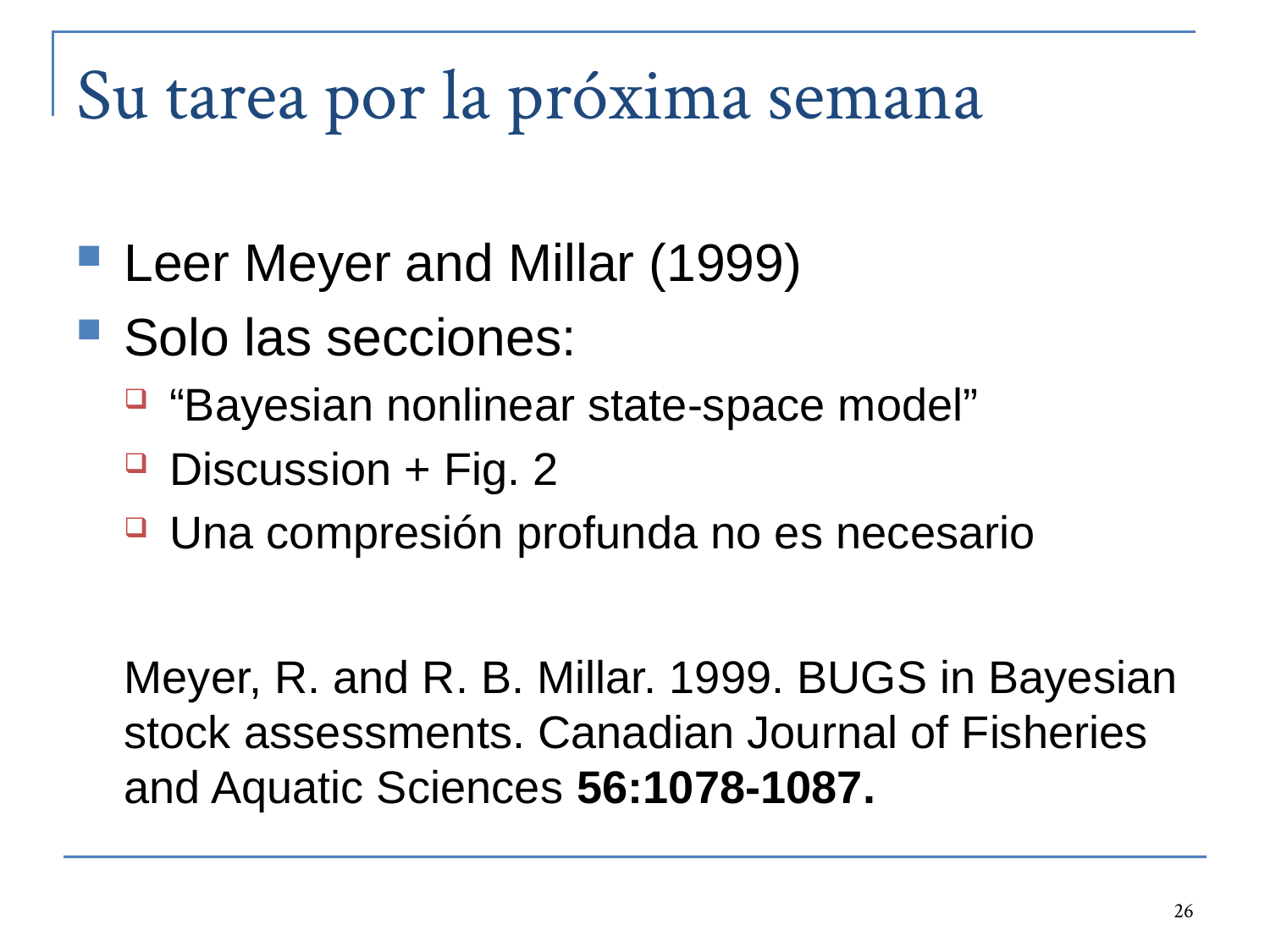

# Su tarea por la próxima semana
Leer Meyer and Millar (1999)
Solo las secciones:
“Bayesian nonlinear state-space model”
Discussion + Fig. 2
Una compresión profunda no es necesario

Meyer, R. and R. B. Millar. 1999. BUGS in Bayesian stock assessments. Canadian Journal of Fisheries and Aquatic Sciences 56:1078-1087.

26